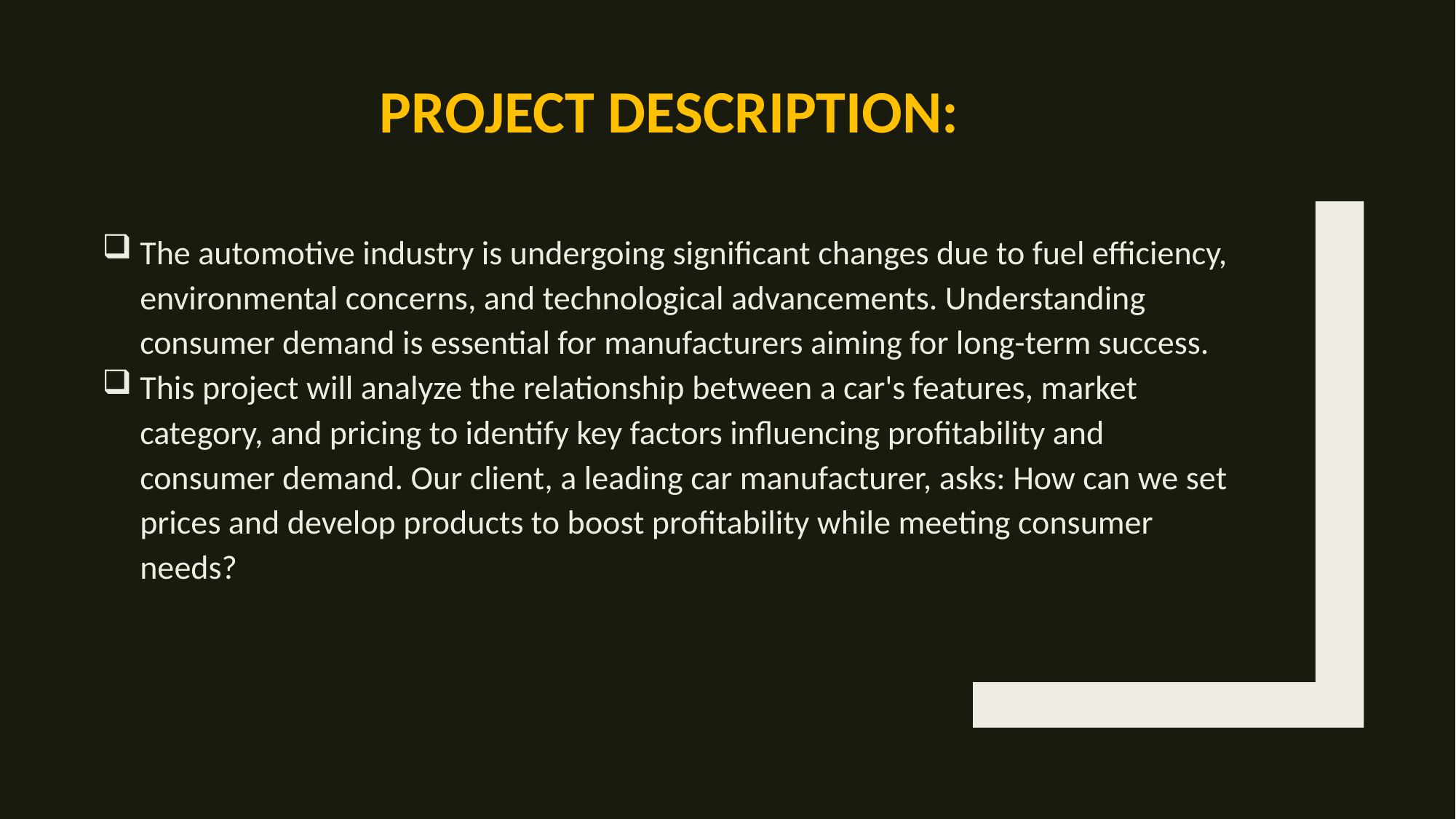

# Project Description:
The automotive industry is undergoing significant changes due to fuel efficiency, environmental concerns, and technological advancements. Understanding consumer demand is essential for manufacturers aiming for long-term success.
This project will analyze the relationship between a car's features, market category, and pricing to identify key factors influencing profitability and consumer demand. Our client, a leading car manufacturer, asks: How can we set prices and develop products to boost profitability while meeting consumer needs?